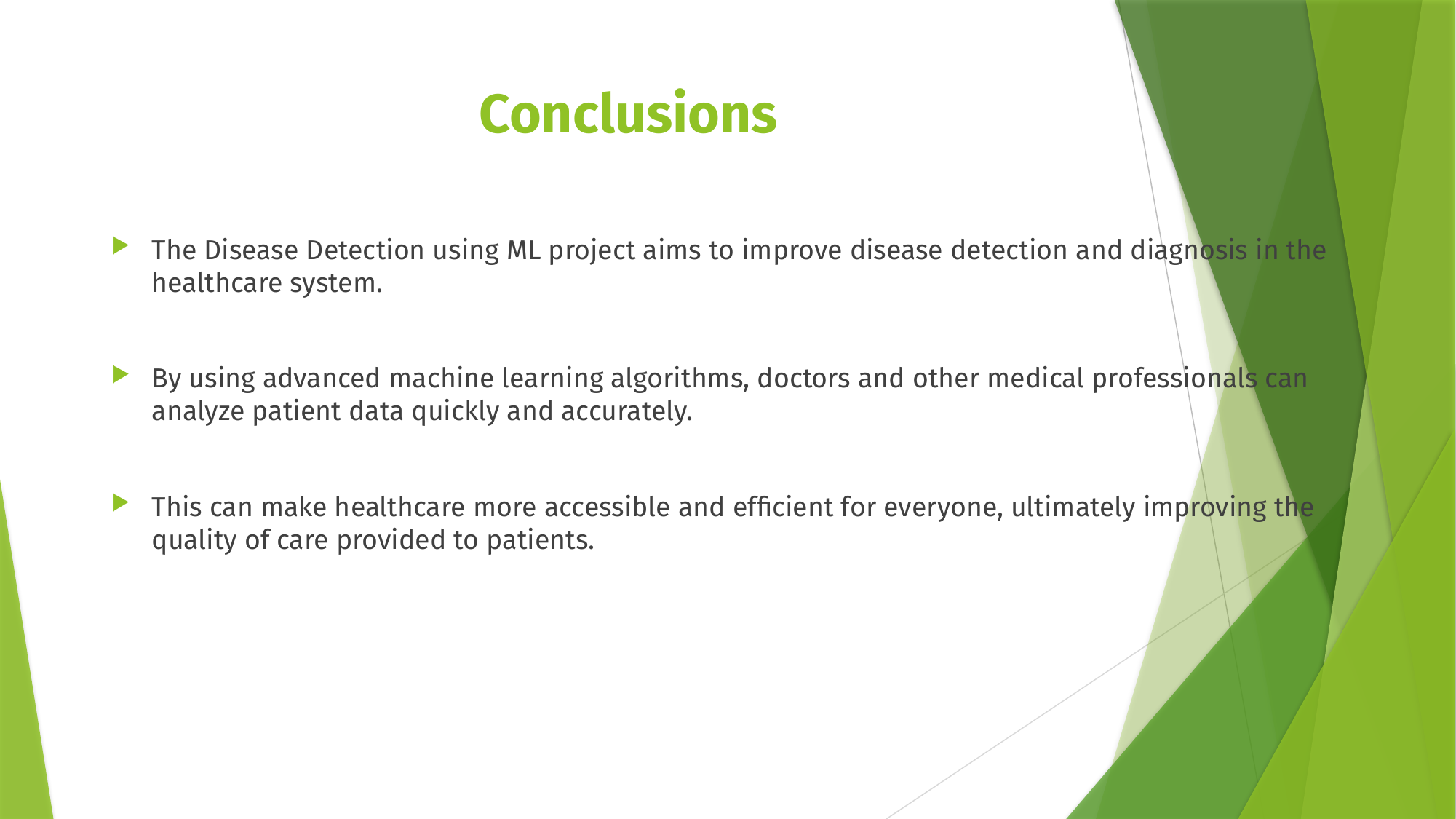

# Conclusions
The Disease Detection using ML project aims to improve disease detection and diagnosis in the healthcare system.

By using advanced machine learning algorithms, doctors and other medical professionals can analyze patient data quickly and accurately.

This can make healthcare more accessible and efficient for everyone, ultimately improving the quality of care provided to patients.